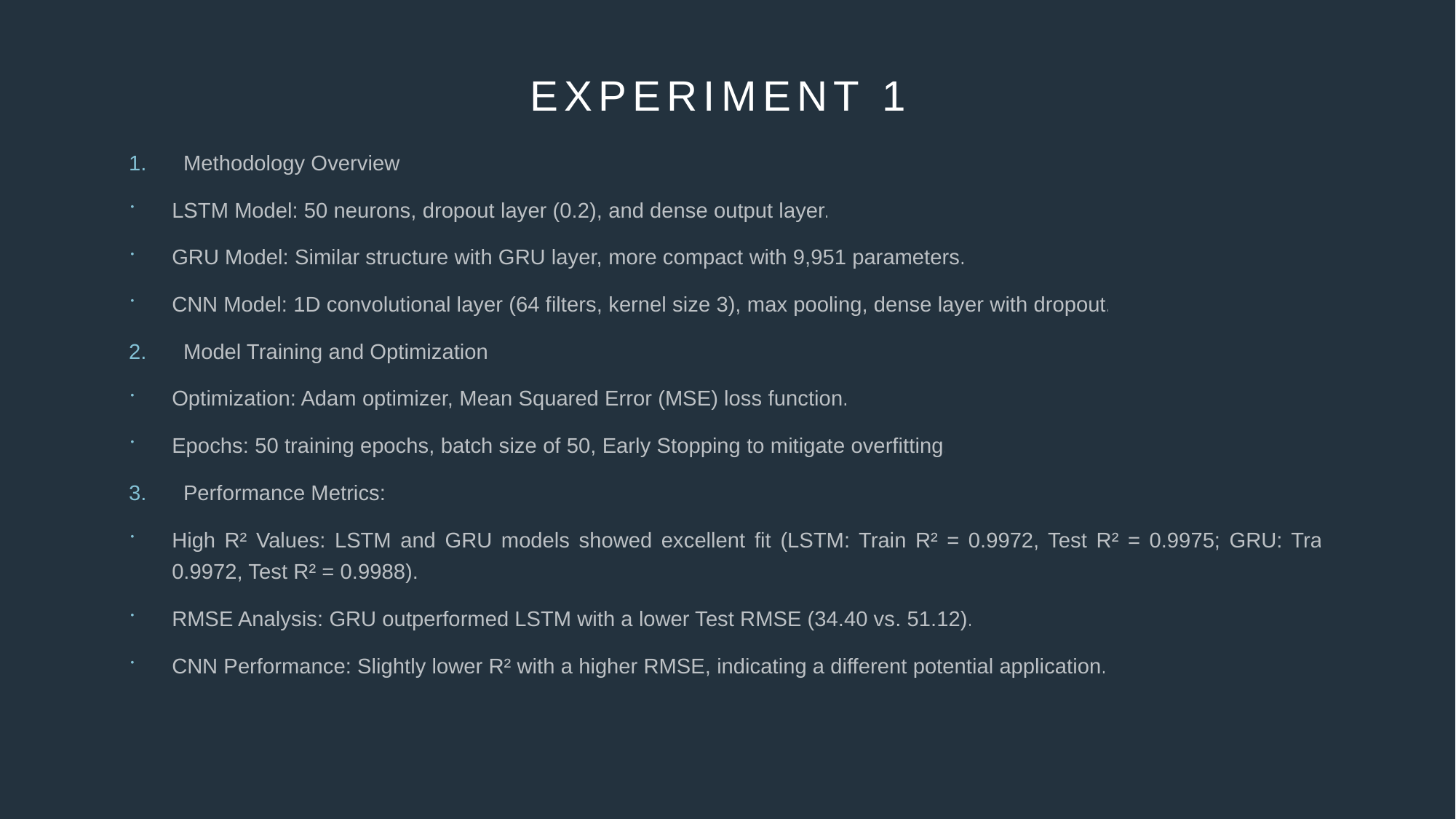

# Experiment 1
Methodology Overview
LSTM Model: 50 neurons, dropout layer (0.2), and dense output layer.
GRU Model: Similar structure with GRU layer, more compact with 9,951 parameters.
CNN Model: 1D convolutional layer (64 filters, kernel size 3), max pooling, dense layer with dropout.
Model Training and Optimization
Optimization: Adam optimizer, Mean Squared Error (MSE) loss function.
Epochs: 50 training epochs, batch size of 50, Early Stopping to mitigate overfitting.
Performance Metrics:
High R² Values: LSTM and GRU models showed excellent fit (LSTM: Train R² = 0.9972, Test R² = 0.9975; GRU: Train R² = 0.9972, Test R² = 0.9988).
RMSE Analysis: GRU outperformed LSTM with a lower Test RMSE (34.40 vs. 51.12).
CNN Performance: Slightly lower R² with a higher RMSE, indicating a different potential application.